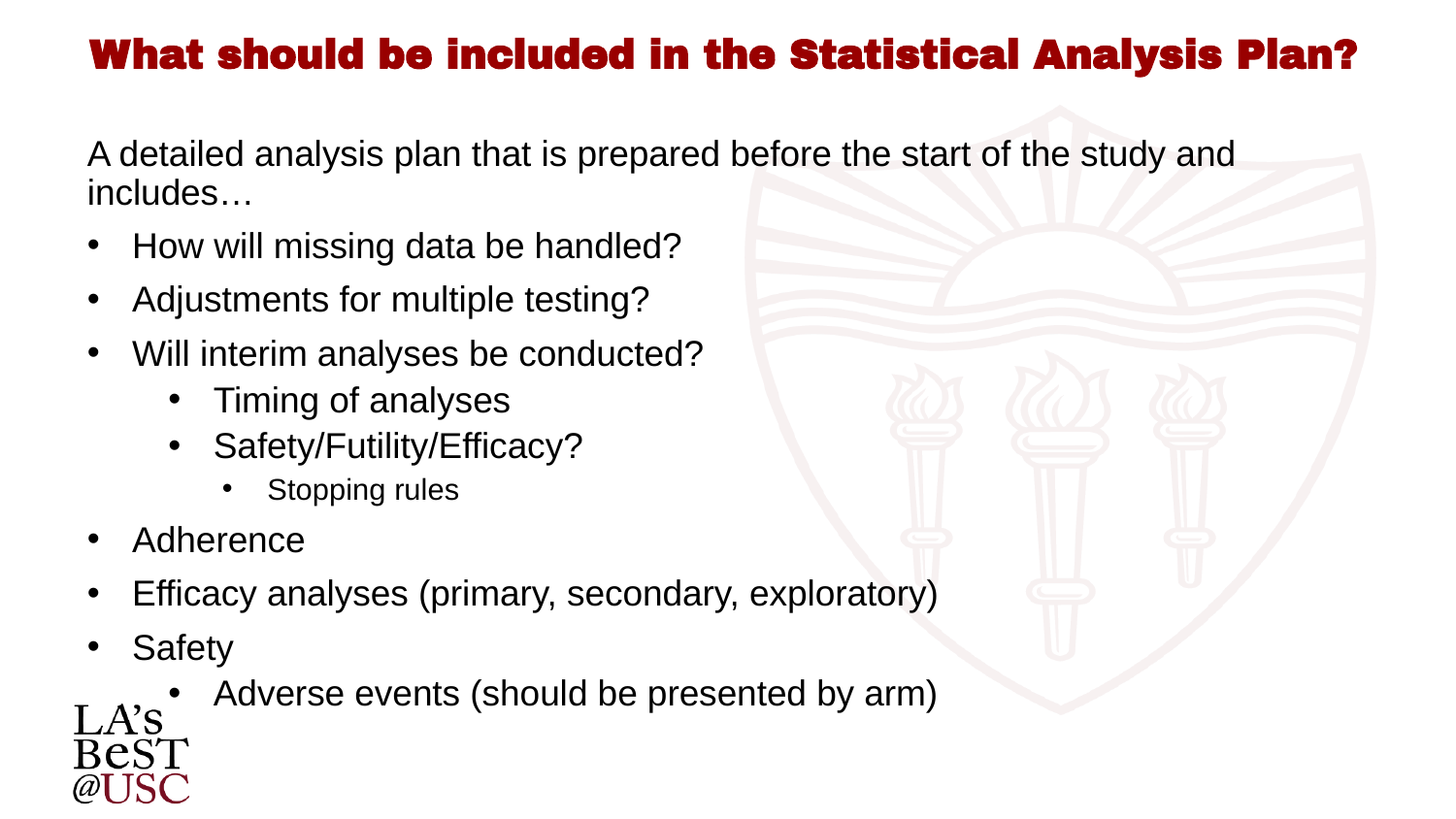

What should be included in the Statistical Analysis Plan?
A detailed analysis plan that is prepared before the start of the study and includes…
How will missing data be handled?
Adjustments for multiple testing?
Will interim analyses be conducted?
Timing of analyses
Safety/Futility/Efficacy?
Stopping rules
Adherence
Efficacy analyses (primary, secondary, exploratory)
Safety
Adverse events (should be presented by arm)